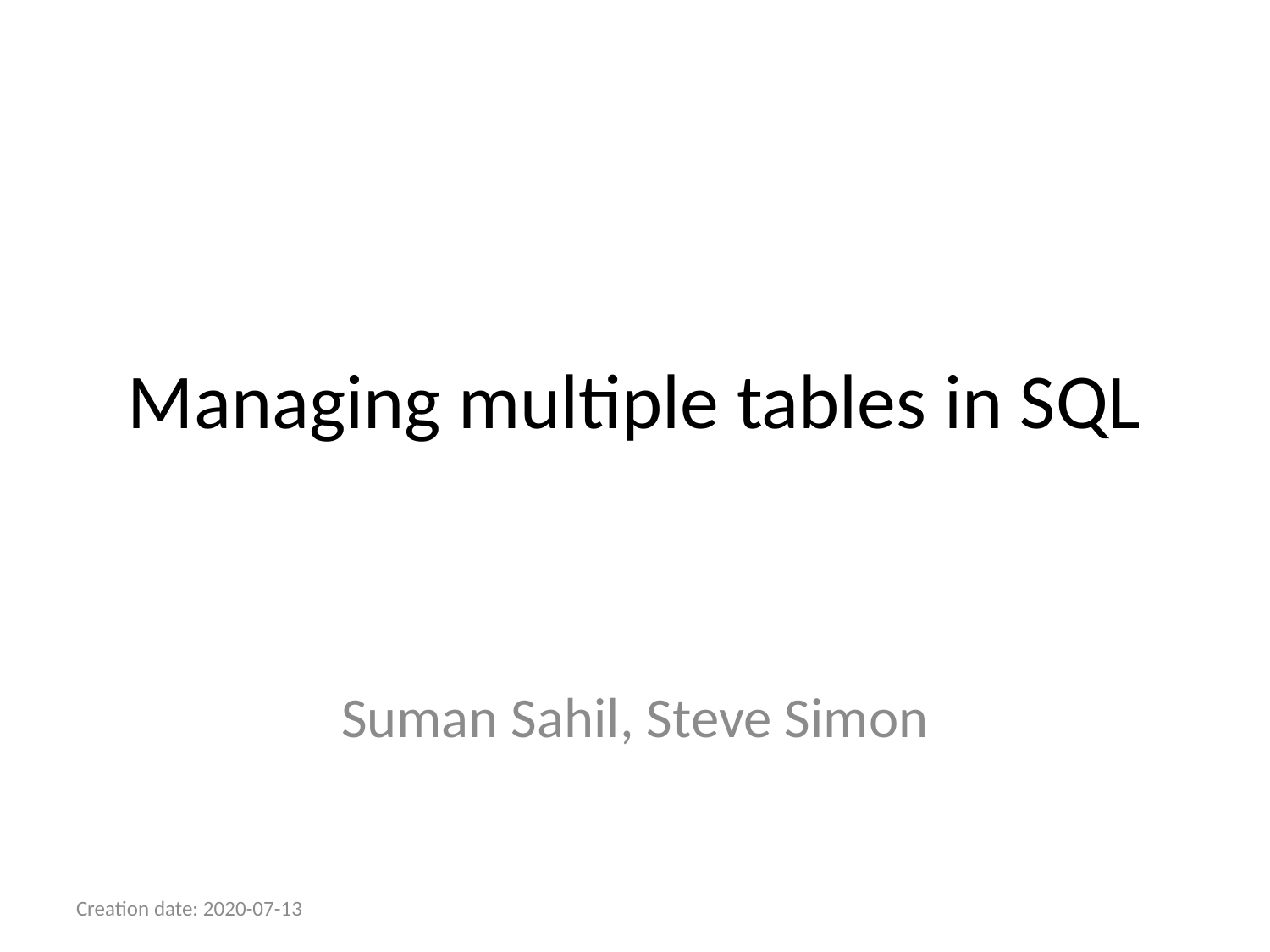

# Managing multiple tables in SQL
Suman Sahil, Steve Simon
Creation date: 2020-07-13